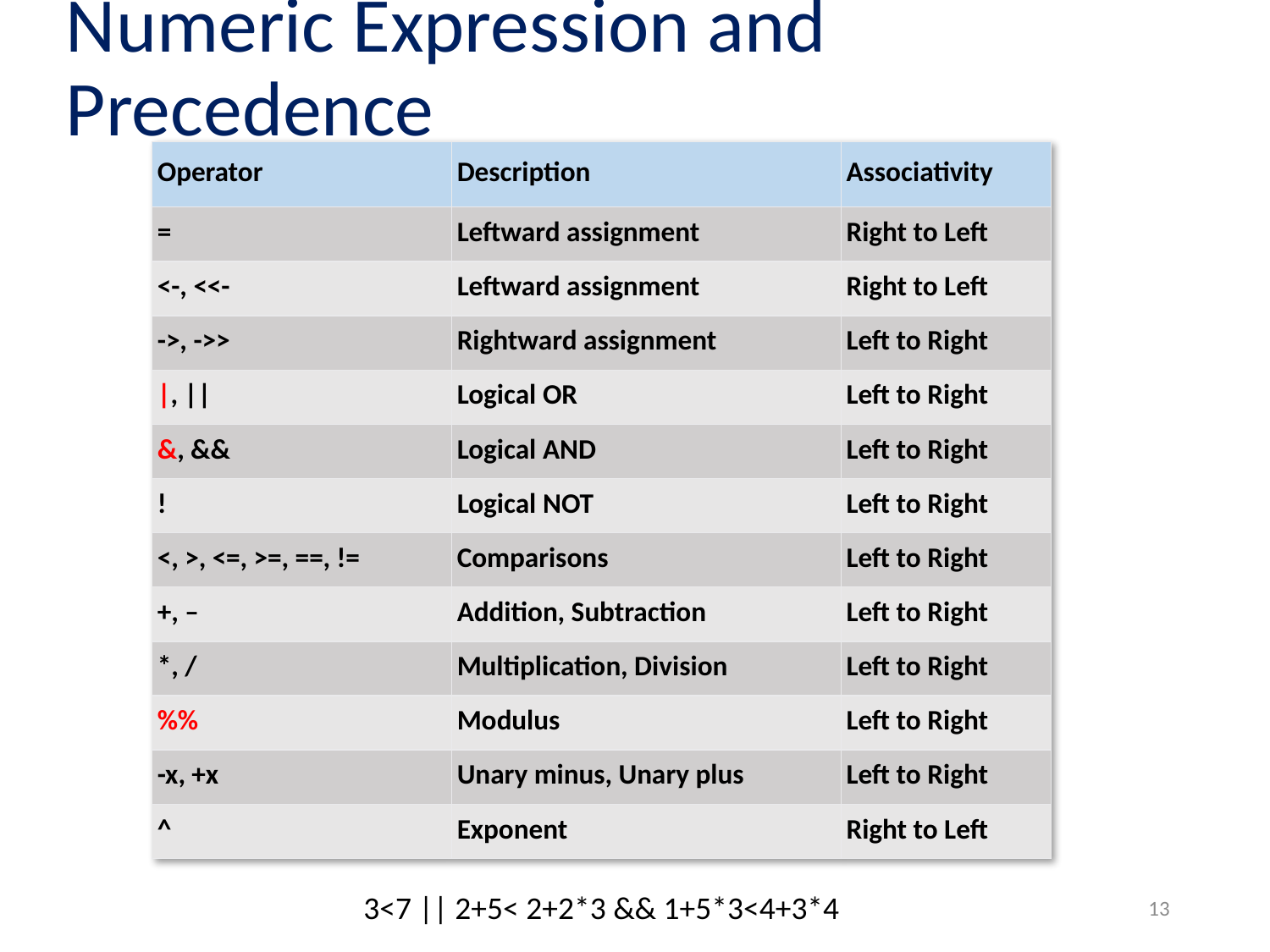

# Numeric Expression and Precedence
| Operator | Description | Associativity |
| --- | --- | --- |
| = | Leftward assignment | Right to Left |
| <-, <<- | Leftward assignment | Right to Left |
| ->, ->> | Rightward assignment | Left to Right |
| |, || | Logical OR | Left to Right |
| &, && | Logical AND | Left to Right |
| ! | Logical NOT | Left to Right |
| <, >, <=, >=, ==, != | Comparisons | Left to Right |
| +, – | Addition, Subtraction | Left to Right |
| \*, / | Multiplication, Division | Left to Right |
| %% | Modulus | Left to Right |
| -x, +x | Unary minus, Unary plus | Left to Right |
| ^ | Exponent | Right to Left |
3<7 || 2+5< 2+2*3 && 1+5*3<4+3*4
13